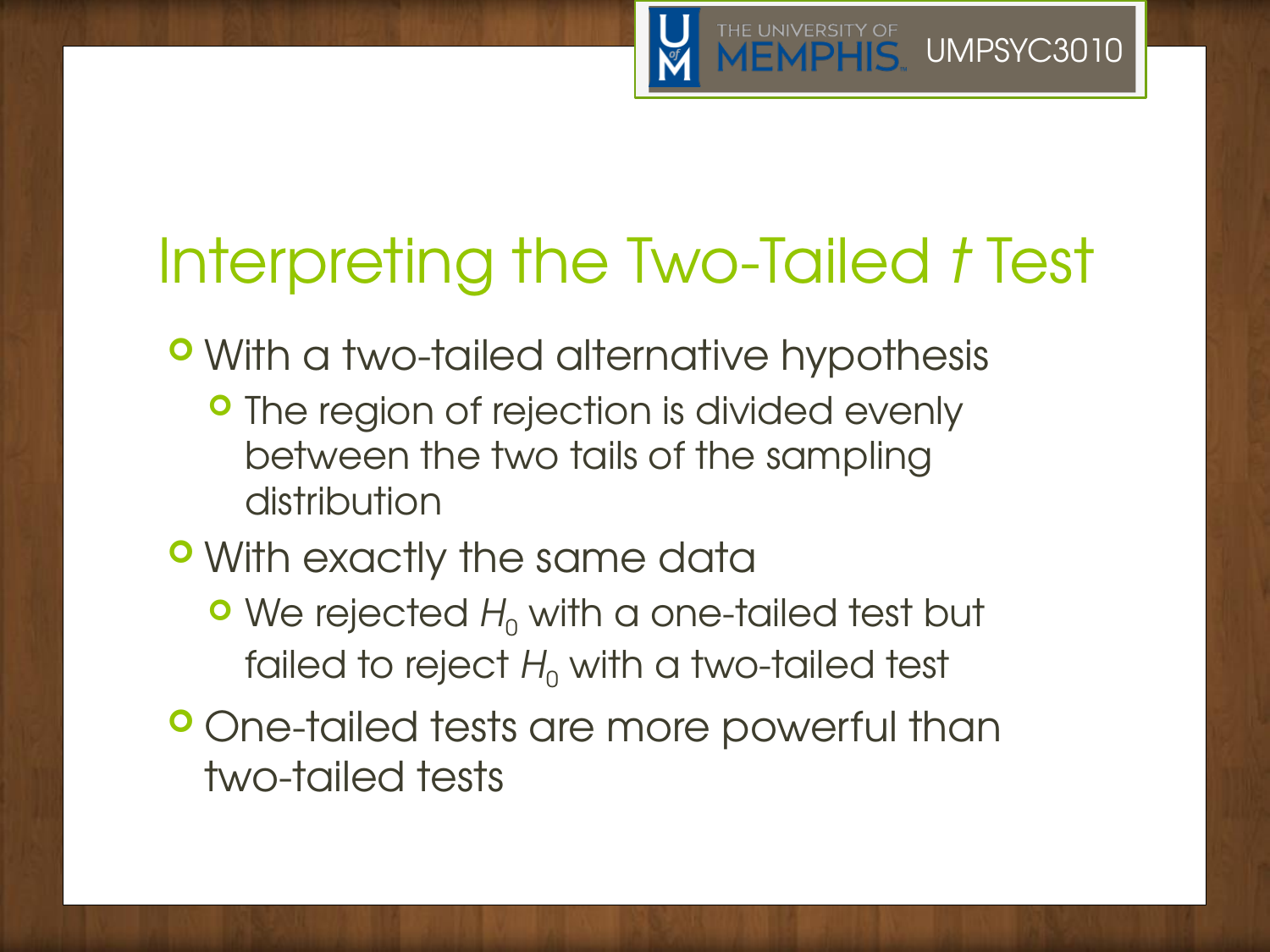

# Interpreting the Two-Tailed t Test
With a two-tailed alternative hypothesis
The region of rejection is divided evenly between the two tails of the sampling distribution
With exactly the same data
We rejected H0 with a one-tailed test but failed to reject H0 with a two-tailed test
One-tailed tests are more powerful than two-tailed tests